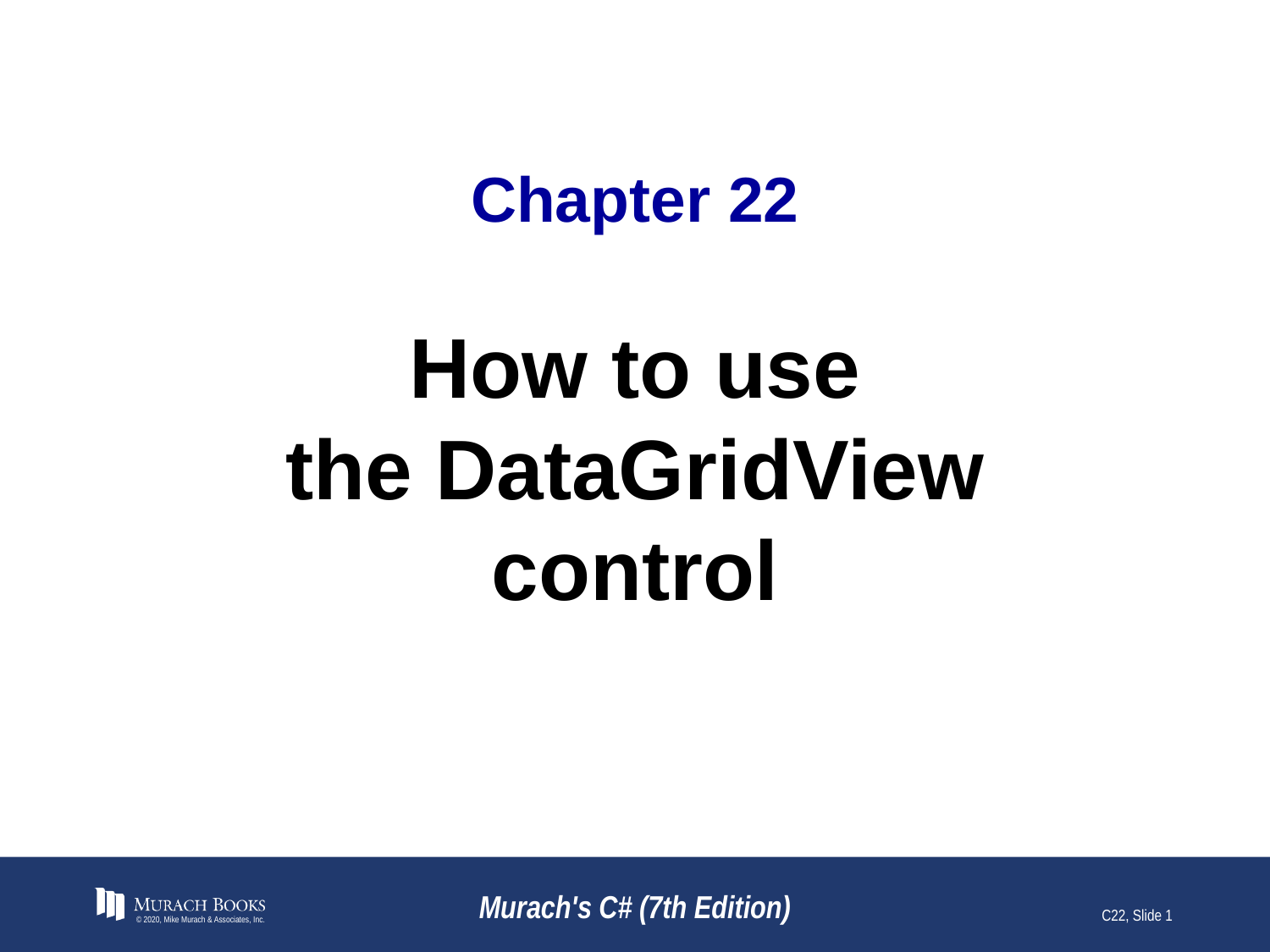

# Chapter 22
How to use
the DataGridView control
© 2020, Mike Murach & Associates, Inc.
Murach's C# (7th Edition)

C22, Slide 1